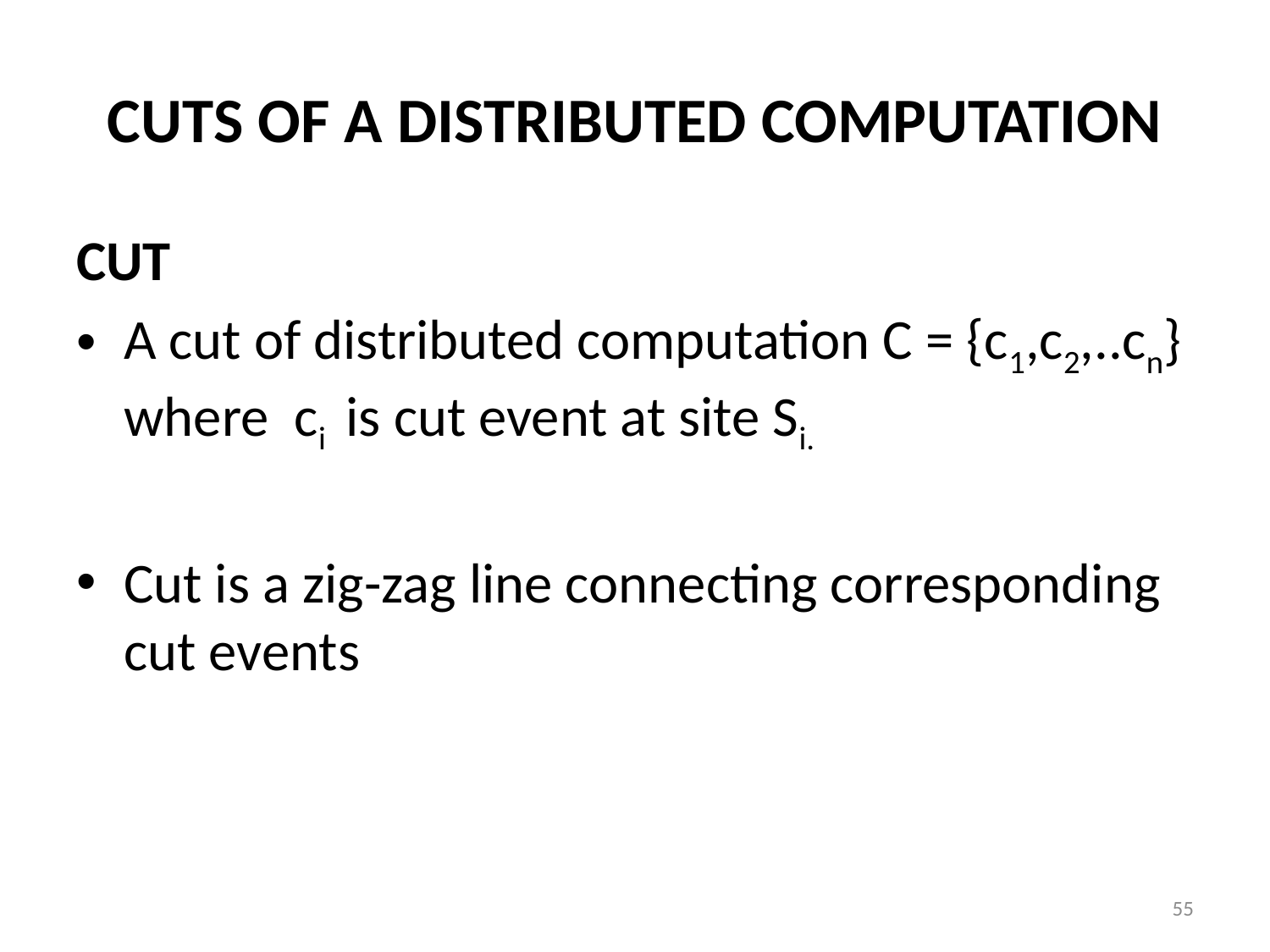

# CUTS OF A DISTRIBUTED COMPUTATION
CUT
A cut of distributed computation C = {c1,c2,..cn} where  ci  is cut event at site Si.

Cut is a zig-zag line connecting corresponding cut events

55